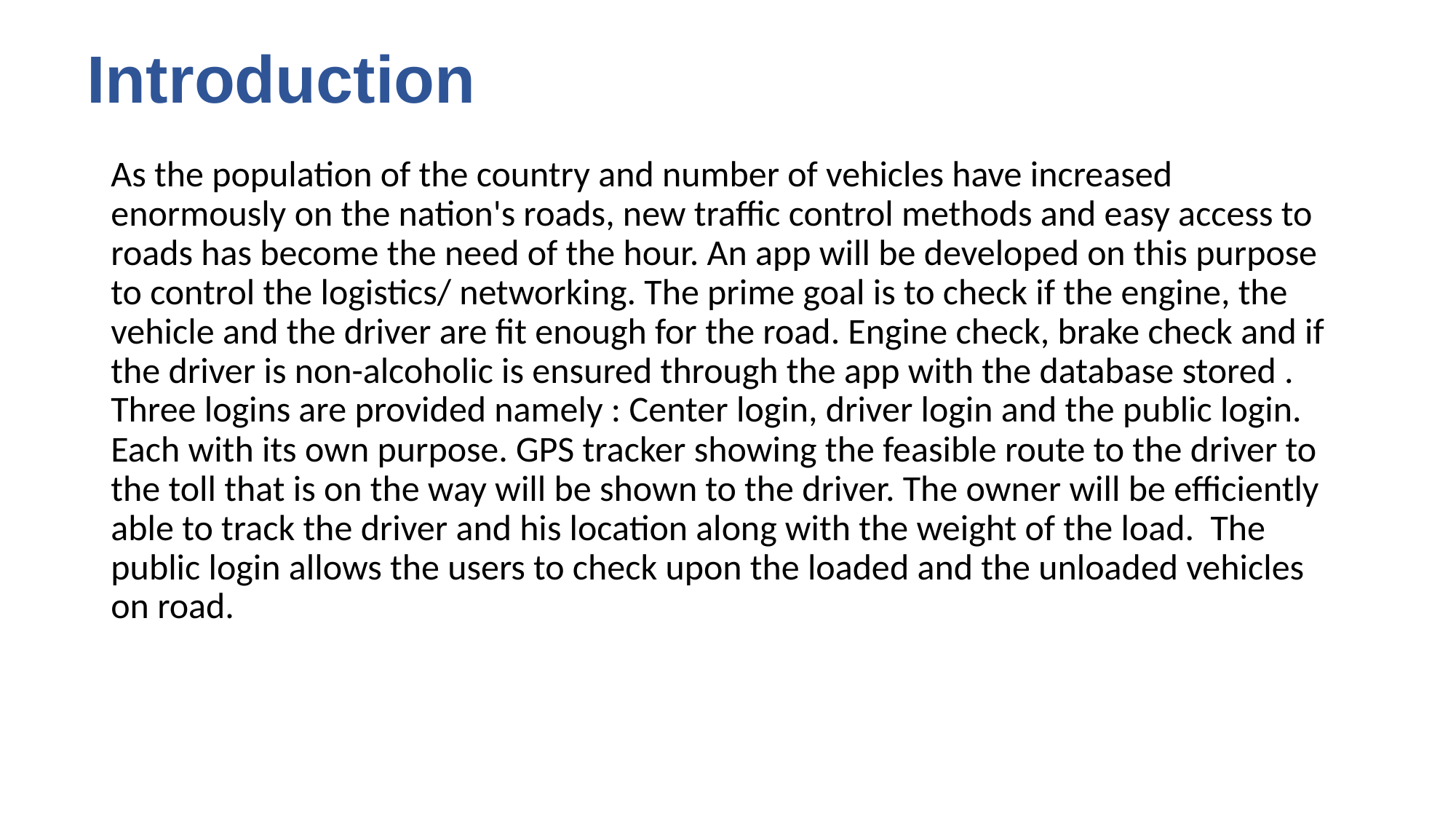

# Introduction
As the population of the country and number of vehicles have increased enormously on the nation's roads, new traffic control methods and easy access to roads has become the need of the hour. An app will be developed on this purpose to control the logistics/ networking. The prime goal is to check if the engine, the vehicle and the driver are fit enough for the road. Engine check, brake check and if the driver is non-alcoholic is ensured through the app with the database stored . Three logins are provided namely : Center login, driver login and the public login. Each with its own purpose. GPS tracker showing the feasible route to the driver to the toll that is on the way will be shown to the driver. The owner will be efficiently able to track the driver and his location along with the weight of the load.  The public login allows the users to check upon the loaded and the unloaded vehicles on road.